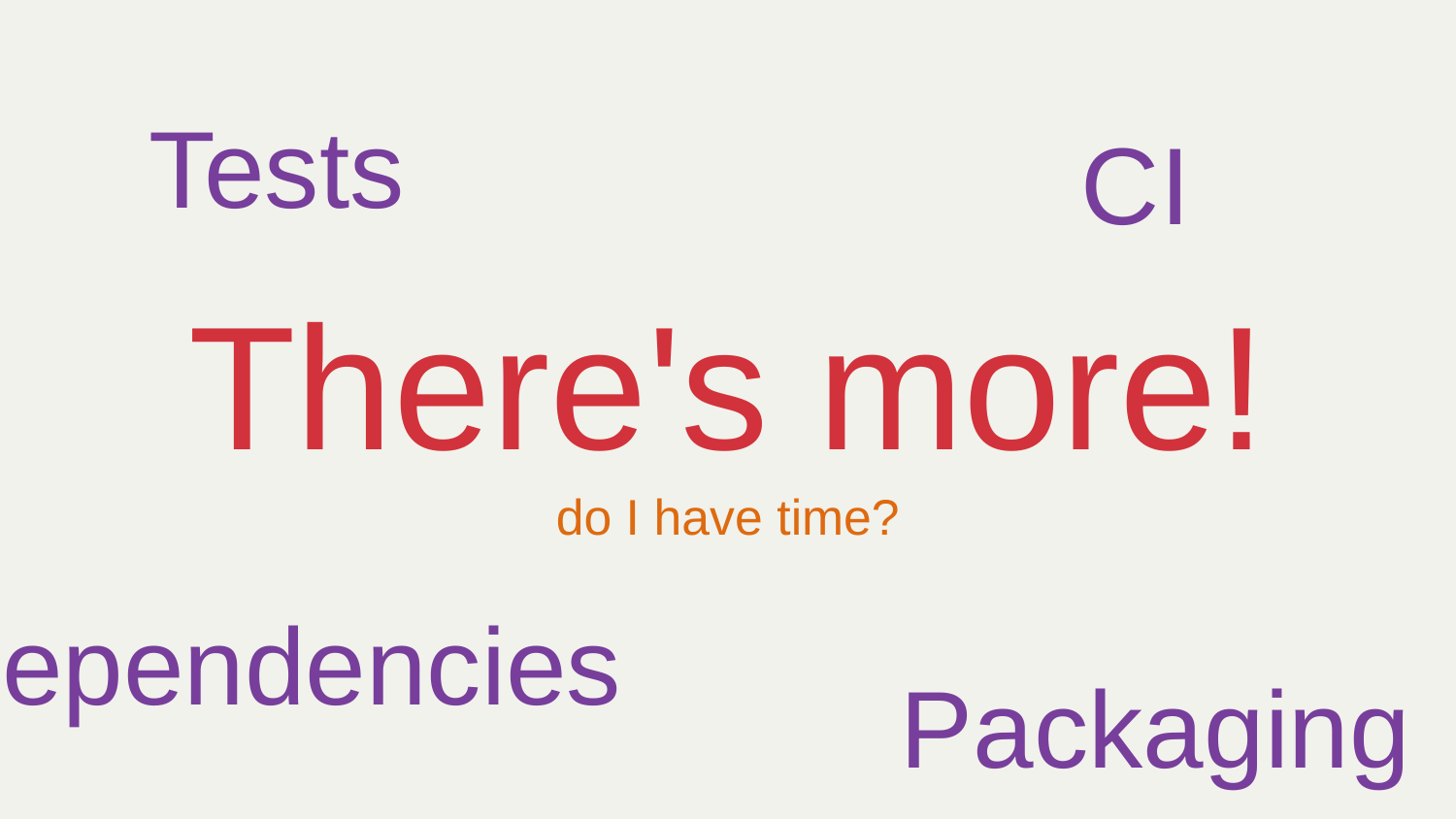

Tests
CI
# There's more! do I have time?
Dependencies
Packaging